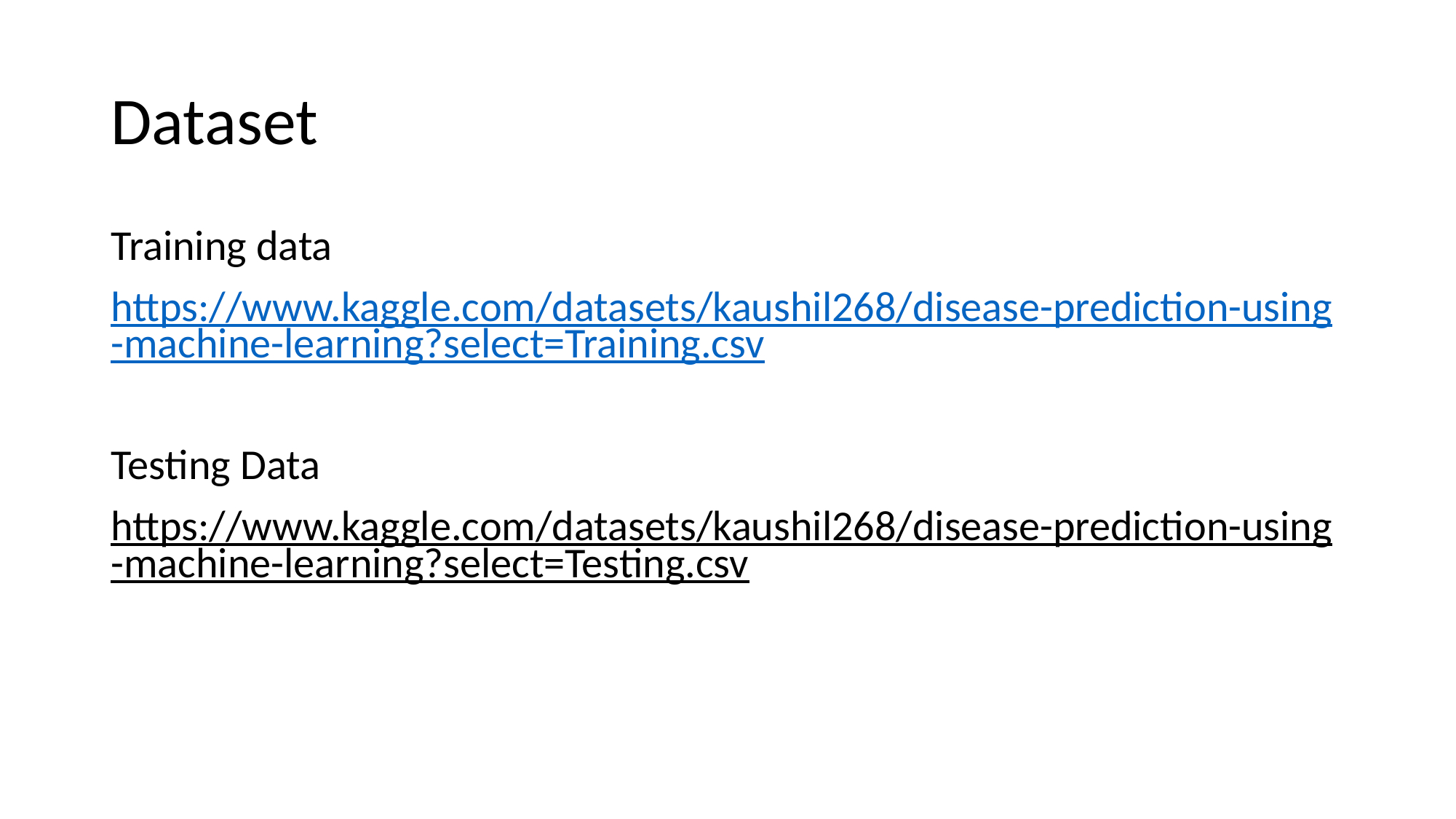

# Dataset
Training data
https://www.kaggle.com/datasets/kaushil268/disease-prediction-using-machine-learning?select=Training.csv

Testing Data
https://www.kaggle.com/datasets/kaushil268/disease-prediction-using-machine-learning?select=Testing.csv